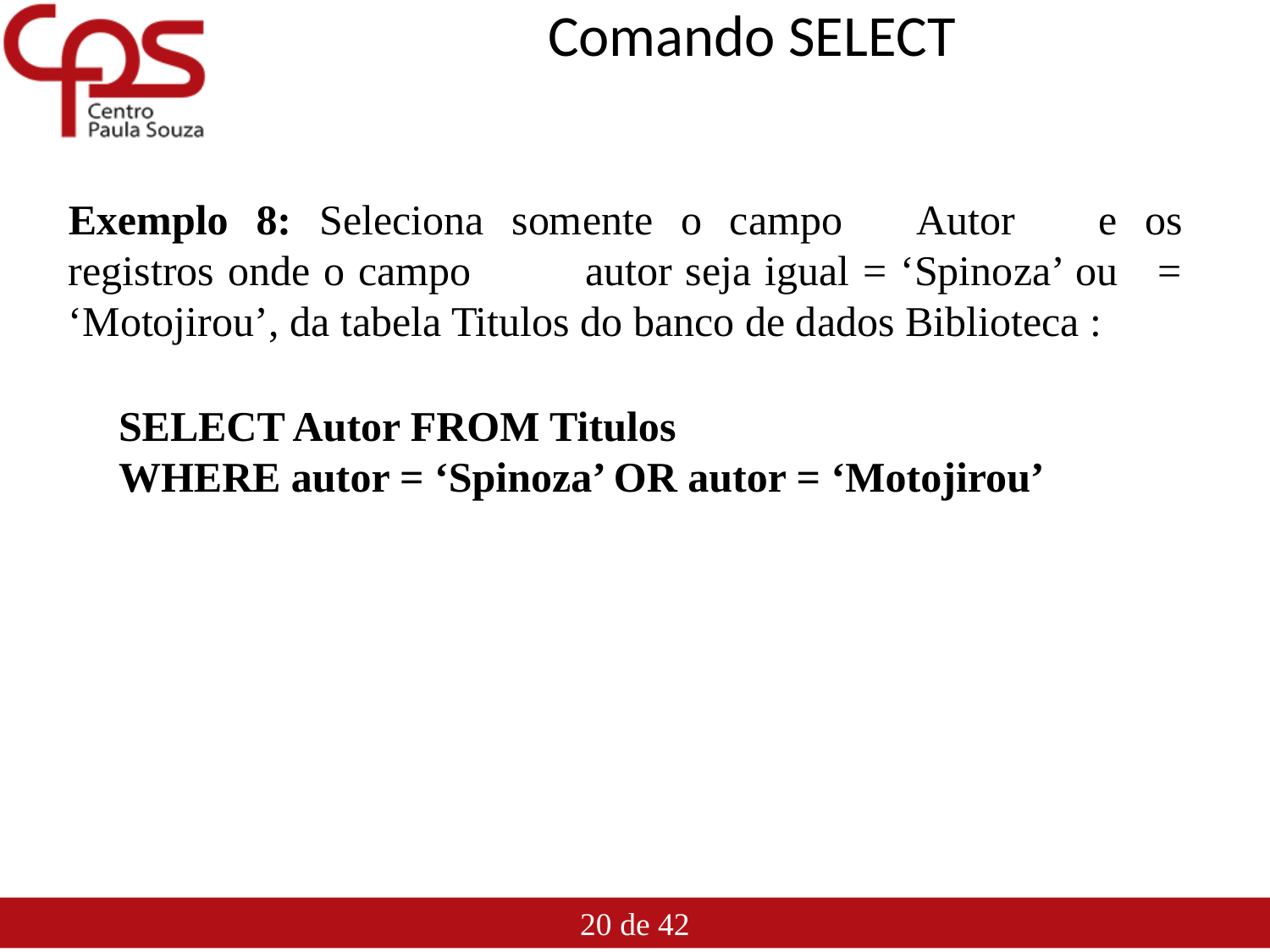

# Comando SELECT
Exemplo 8: Seleciona somente o campo	Autor   e os registros onde o campo	autor seja igual = ‘Spinoza’ ou   = ‘Motojirou’, da tabela Titulos do banco de dados Biblioteca :
SELECT Autor FROM Titulos
WHERE autor = ‘Spinoza’ OR autor = ‘Motojirou’